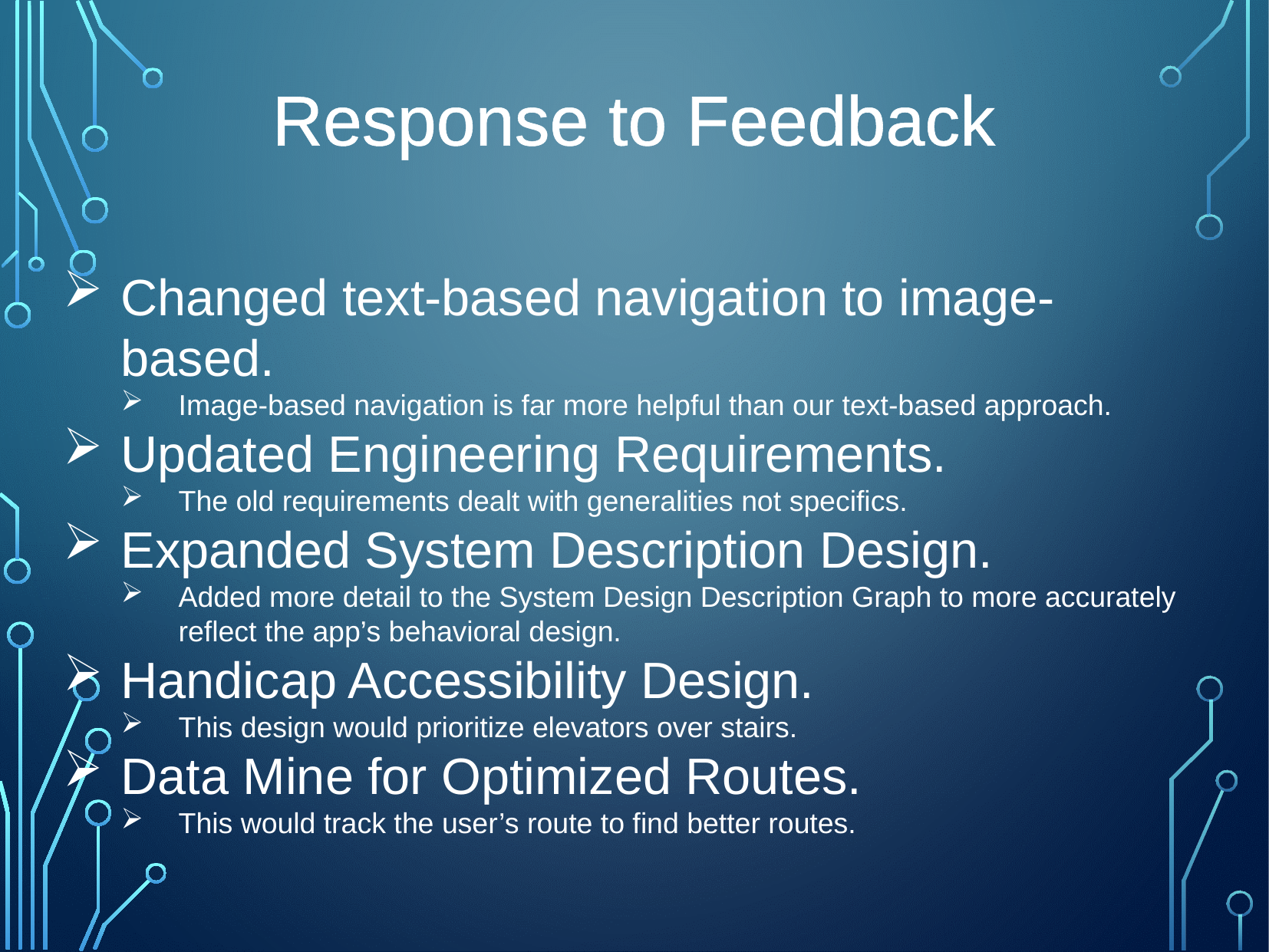

Response to Feedback
Changed text-based navigation to image-based.
Image-based navigation is far more helpful than our text-based approach.
Updated Engineering Requirements.
The old requirements dealt with generalities not specifics.
Expanded System Description Design.
Added more detail to the System Design Description Graph to more accurately reflect the app’s behavioral design.
Handicap Accessibility Design.
This design would prioritize elevators over stairs.
Data Mine for Optimized Routes.
This would track the user’s route to find better routes.